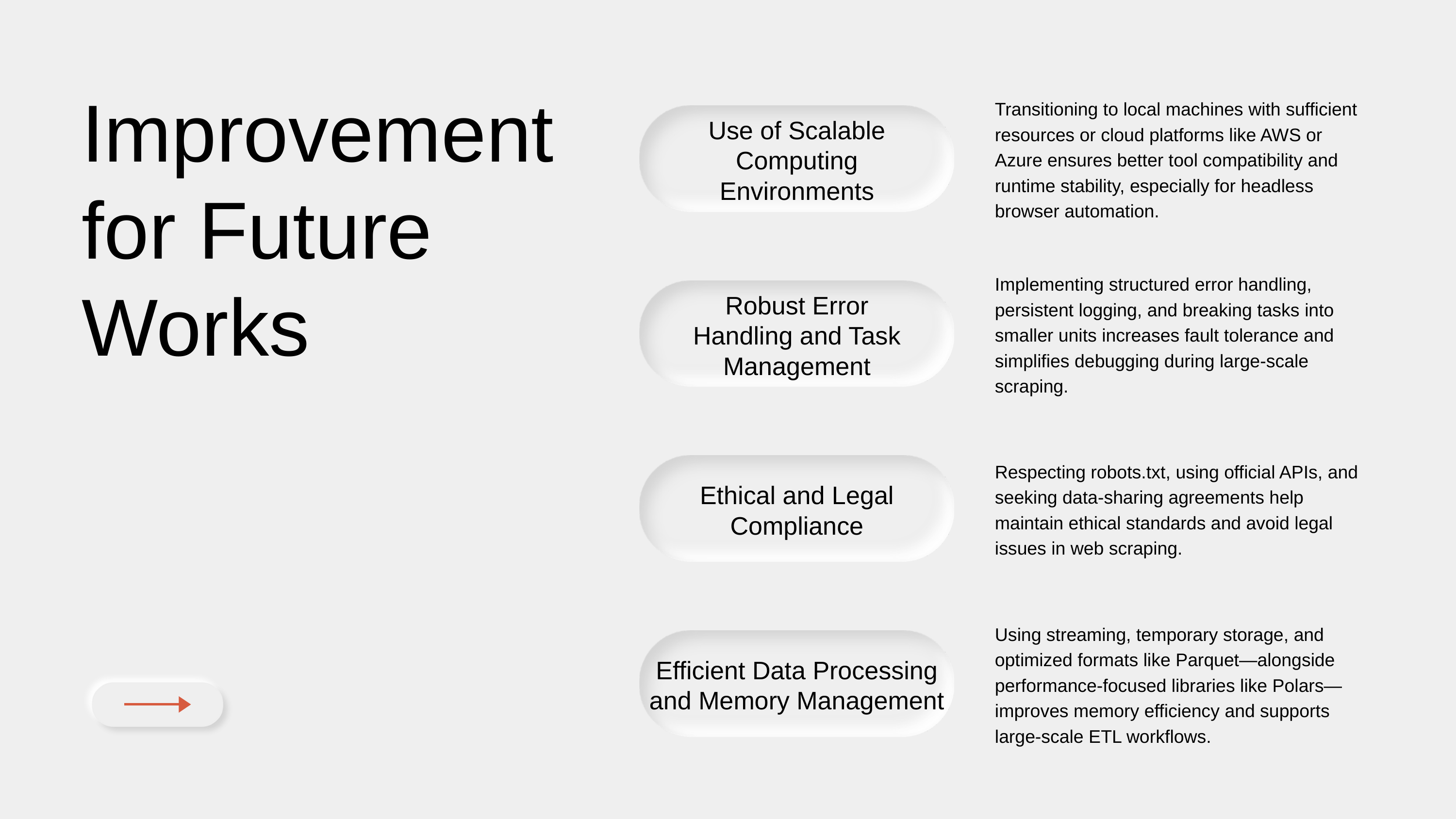

Improvement for Future Works
Transitioning to local machines with sufficient resources or cloud platforms like AWS or Azure ensures better tool compatibility and runtime stability, especially for headless browser automation.

Use of Scalable Computing Environments
Implementing structured error handling, persistent logging, and breaking tasks into smaller units increases fault tolerance and simplifies debugging during large-scale scraping.

Robust Error Handling and Task Management

Respecting robots.txt, using official APIs, and seeking data-sharing agreements help maintain ethical standards and avoid legal issues in web scraping.
Ethical and Legal Compliance
Using streaming, temporary storage, and optimized formats like Parquet—alongside performance-focused libraries like Polars—improves memory efficiency and supports large-scale ETL workflows.

Efficient Data Processing and Memory Management